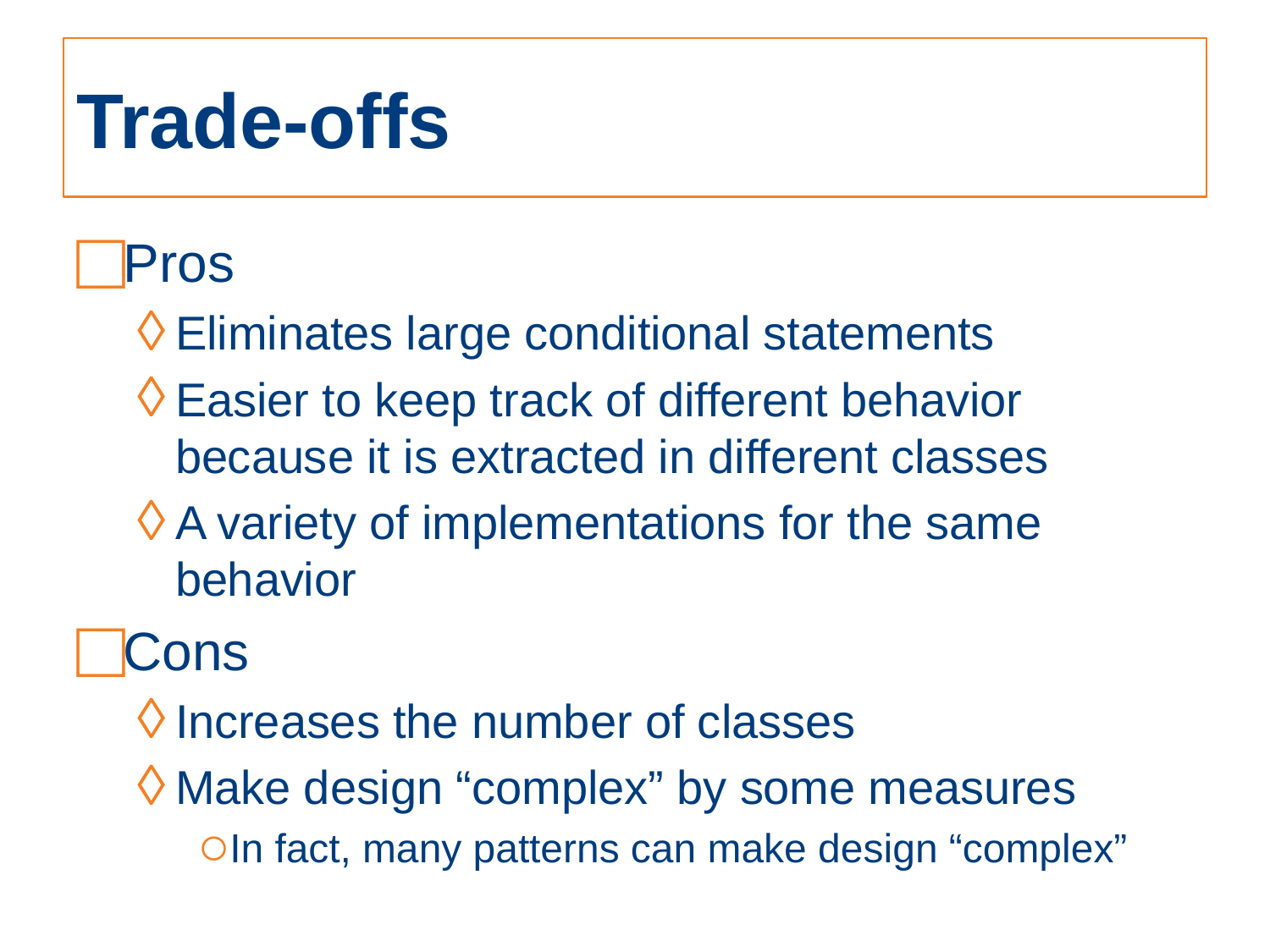

# Trade-offs
Pros
Eliminates large conditional statements
Easier to keep track of different behavior because it is extracted in different classes
A variety of implementations for the same behavior
Cons
Increases the number of classes
Make design “complex” by some measures
In fact, many patterns can make design “complex”